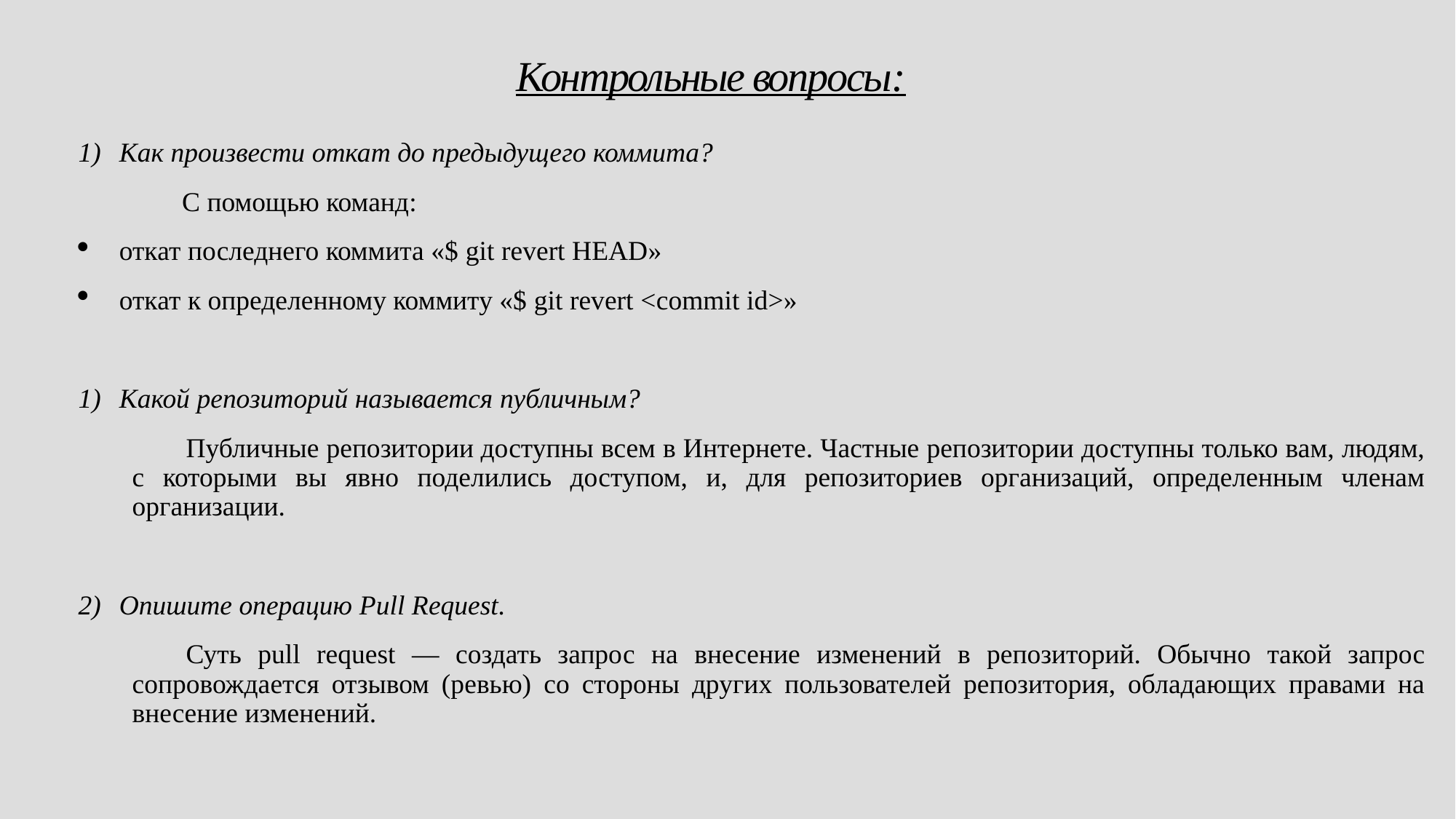

# Контрольные вопросы:
Как произвести откат до предыдущего коммита?
               С помощью команд:
откат последнего коммита «$ git revert HEAD»
откат к определенному коммиту «$ git revert <commit id>»

Какой репозиторий называется публичным?
Публичные репозитории доступны всем в Интернете. Частные репозитории доступны только вам, людям, с которыми вы явно поделились доступом, и, для репозиториев организаций, определенным членам организации.

Опишите операцию Pull Request.
Суть pull request — создать запрос на внесение изменений в репозиторий. Обычно такой запрос сопровождается отзывом (ревью) со стороны других пользователей репозитория, обладающих правами на внесение изменений.